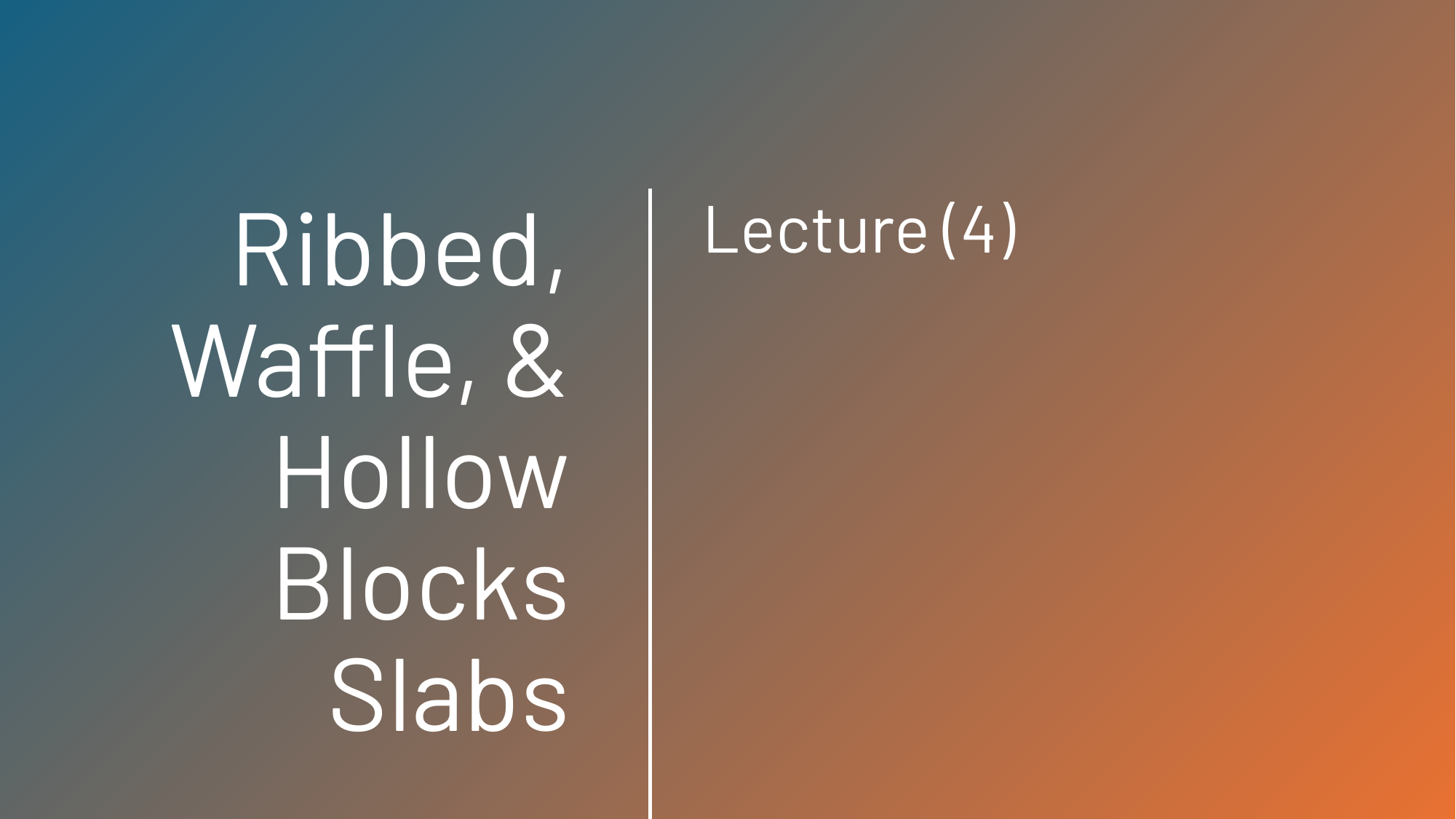

Lecture (4)
# Ribbed, Waffle, & Hollow Blocks Slabs